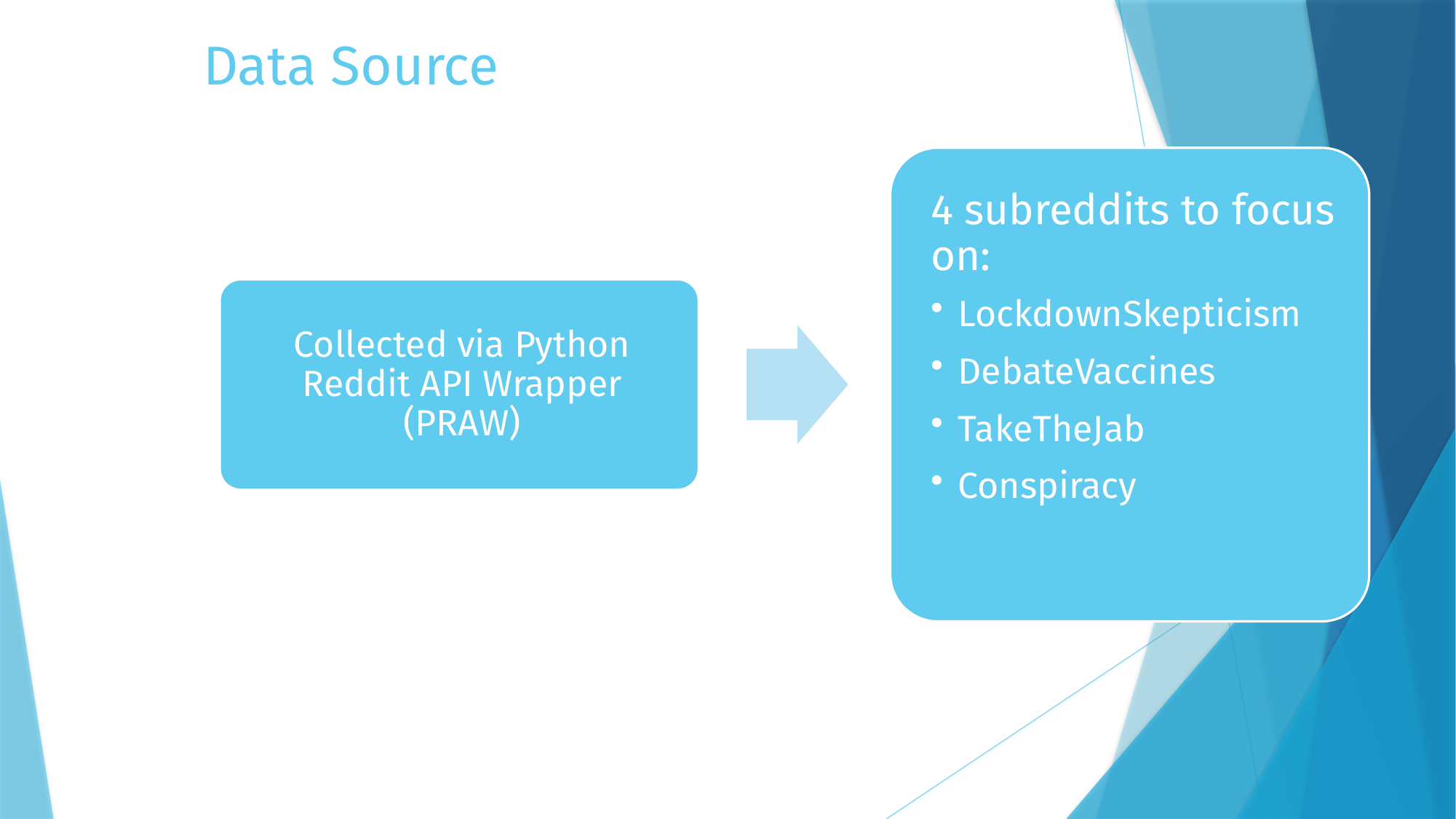

# Data Source
Collected via Python Reddit API Wrapper (PRAW)

4 subreddits to focus on:
LockdownSkepticism
DebateVaccines
TakeTheJab
Conspiracy